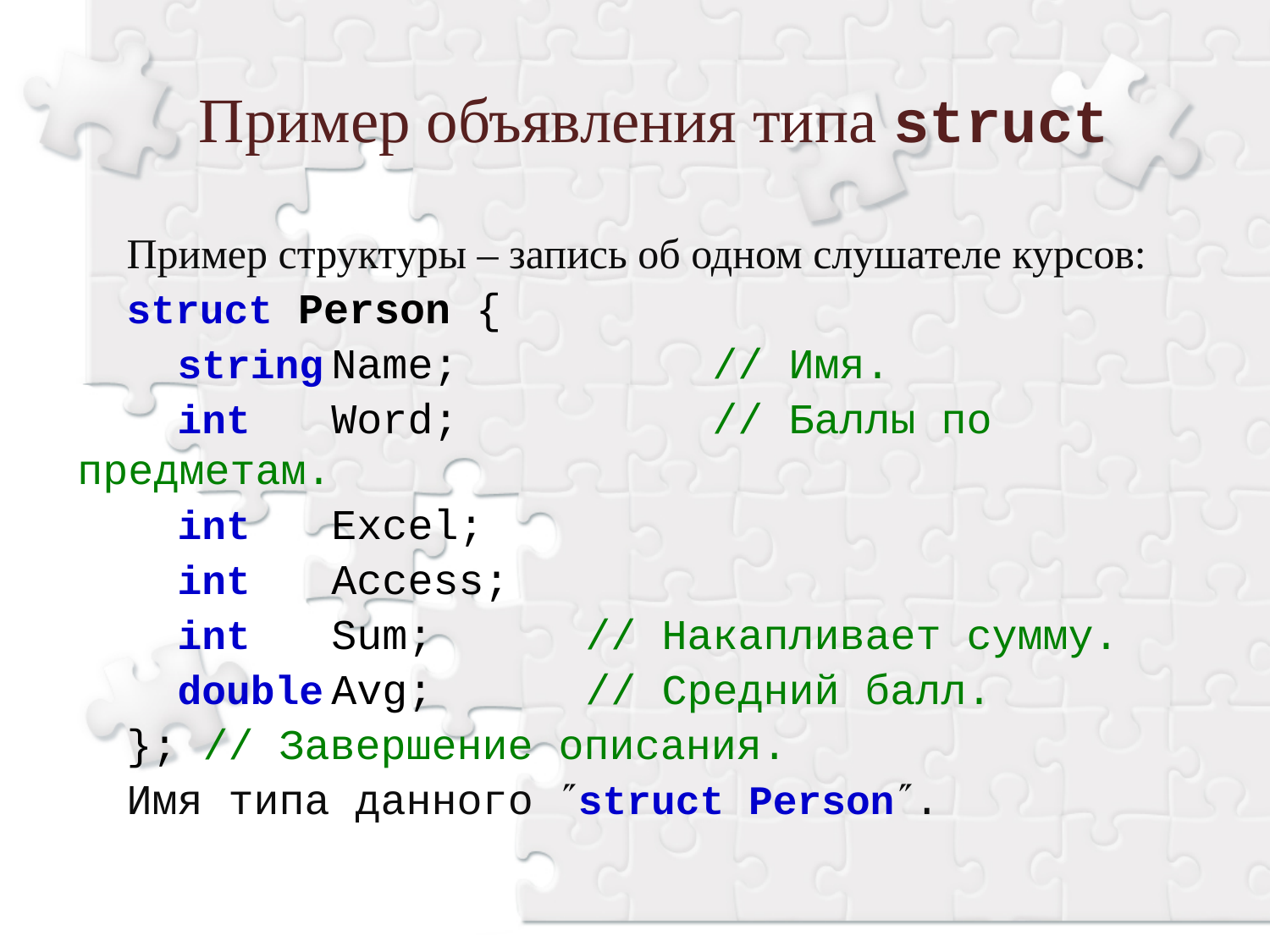

Пример объявления типа struct
Пример структуры – запись об одном слушателе курсов:
struct Person {
  string	Name;	 	// Имя.
  int	Word;		// Баллы по предметам.
  int	Excel;
  int	Access;
  int	Sum;		// Накапливает сумму.
  double	Avg;		// Cредний балл.
}; // Завершение описания.
Имя типа данного ″struct Person″.